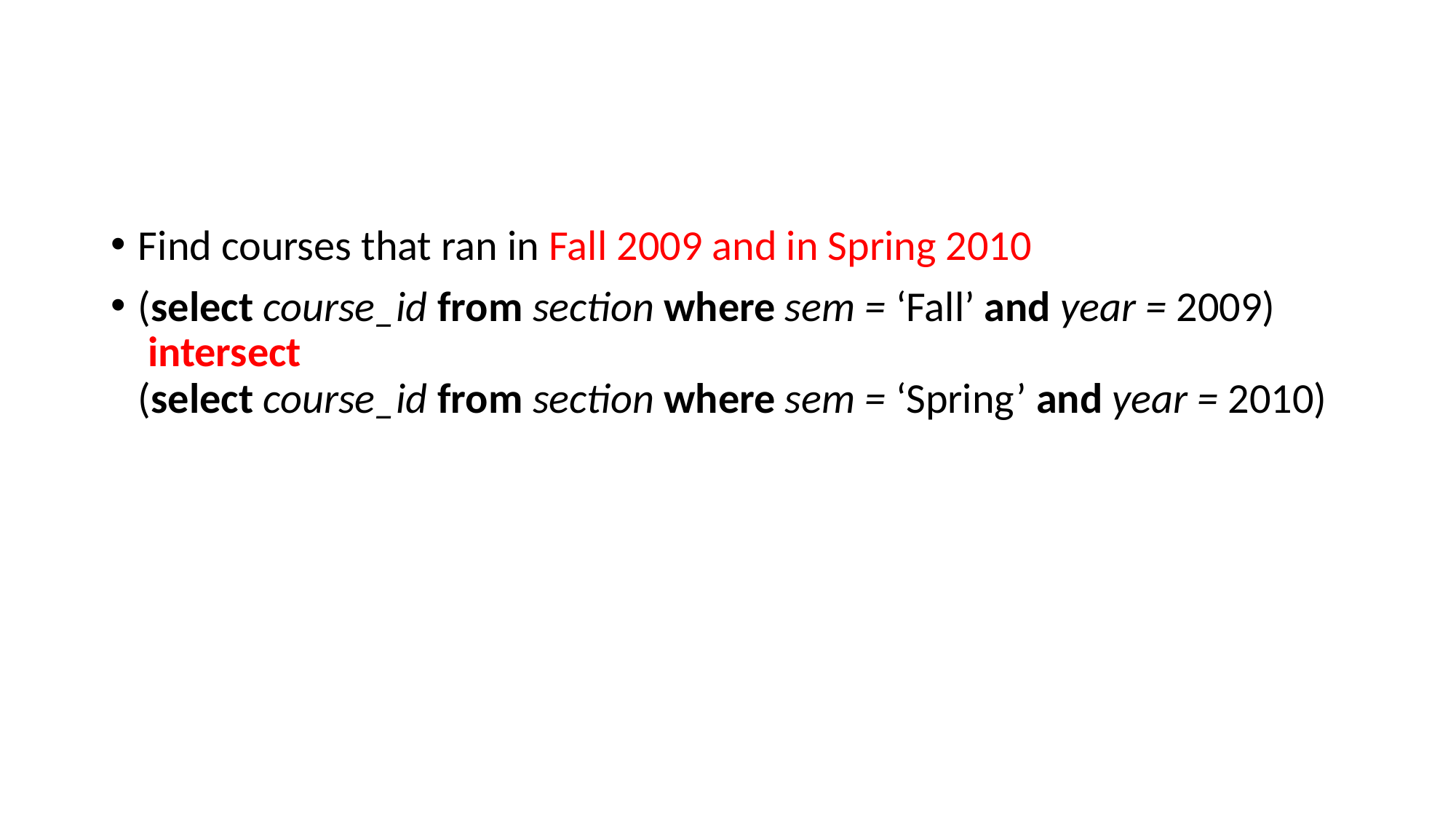

#
Find courses that ran in Fall 2009 and in Spring 2010
(select course_id from section where sem = ‘Fall’ and year = 2009)
 intersect
(select course_id from section where sem = ‘Spring’ and year = 2010)